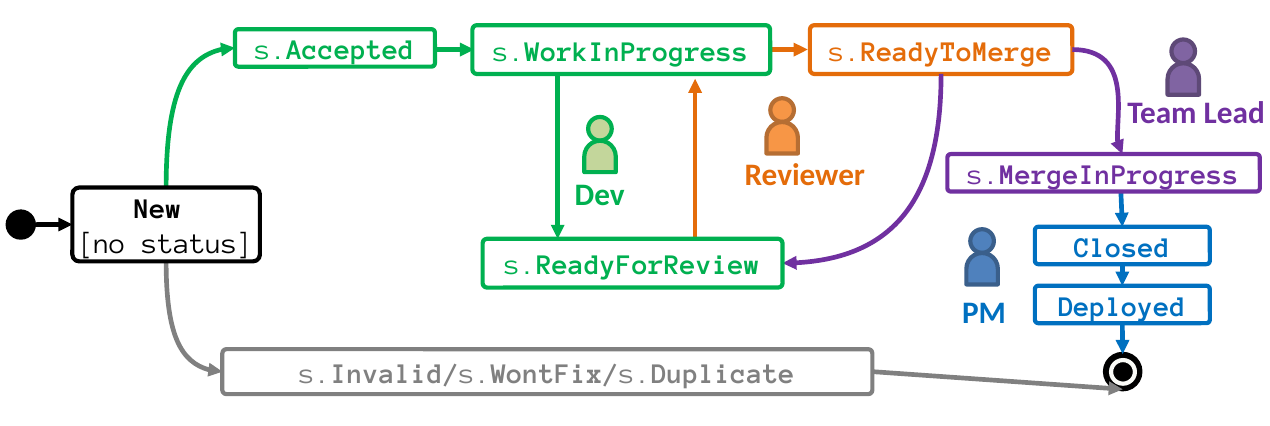

s.WorkInProgress
s.ReadyToMerge
s.Accepted

Team Lead

Reviewer
s.MergeInProgress
Dev
New
[no status]

Closed

s.ReadyForReview
PM
Deployed
s.Invalid/s.WontFix/s.Duplicate